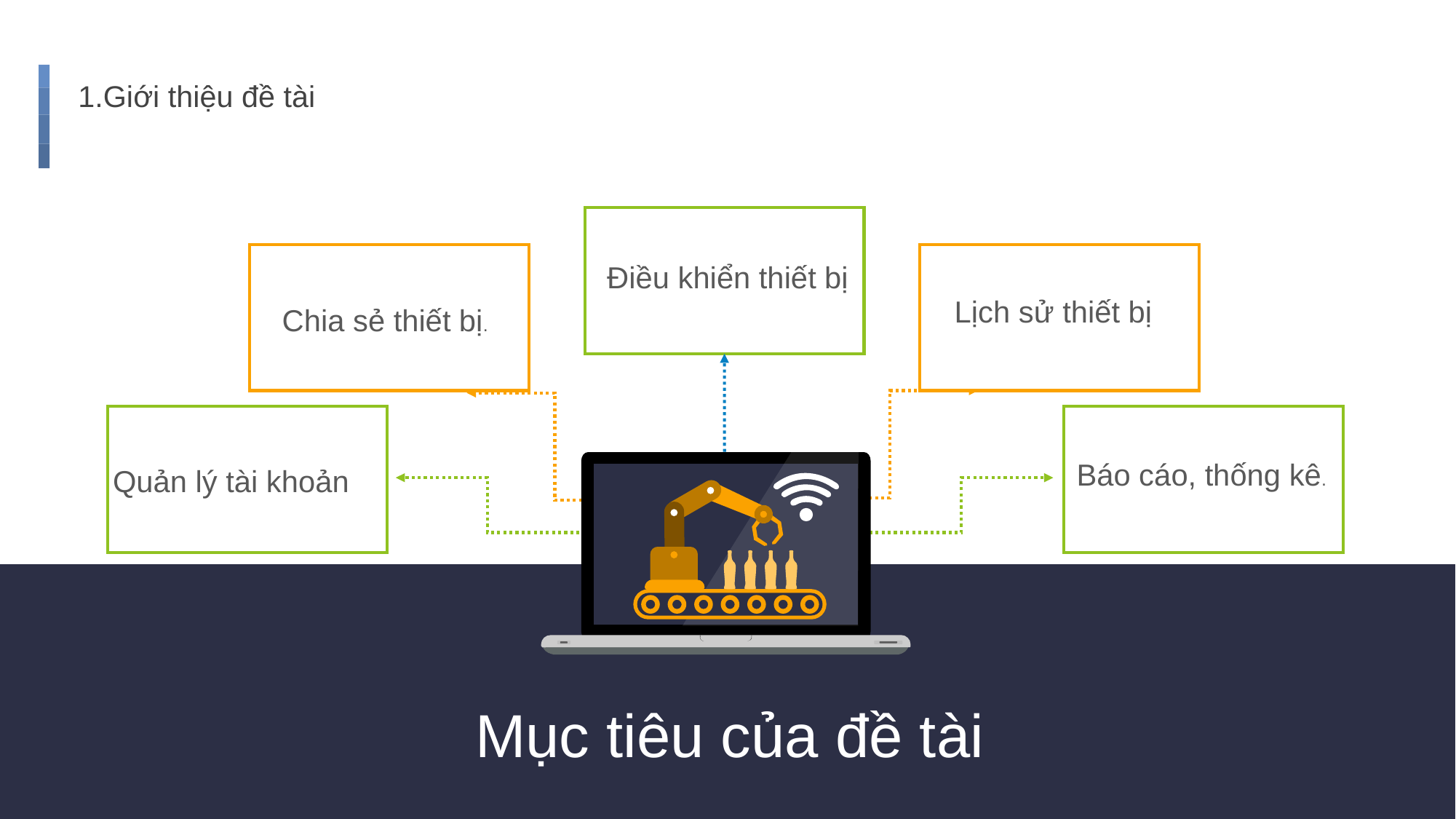

# 1.Giới thiệu đề tài

Điều khiển thiết bị
Lịch sử thiết bị
Chia sẻ thiết bị.

Báo cáo, thống kê.

Quản lý tài khoản

Mục tiêu của đề tài